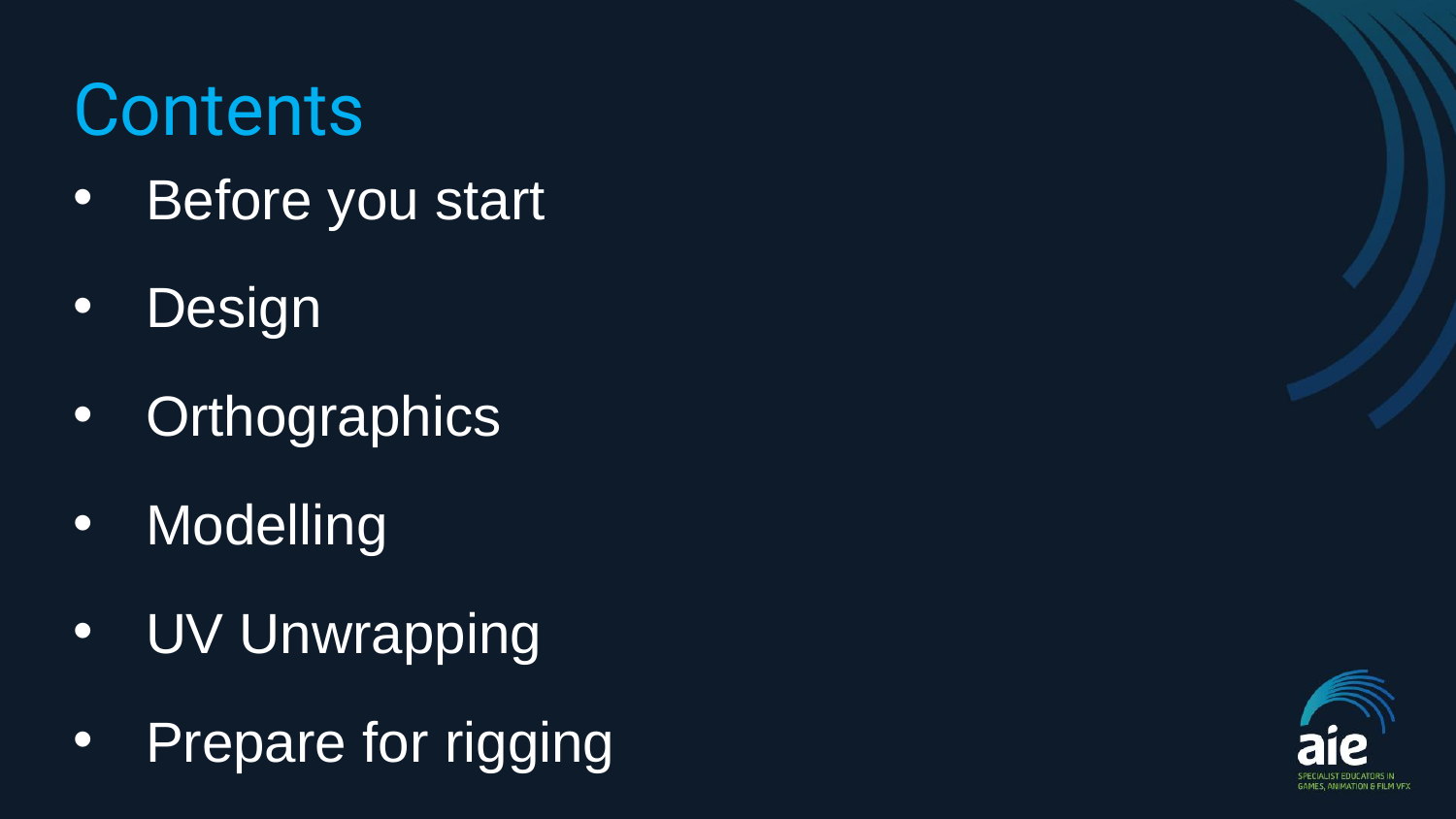

# Contents
Before you start
Design
Orthographics
Modelling
UV Unwrapping
Prepare for rigging